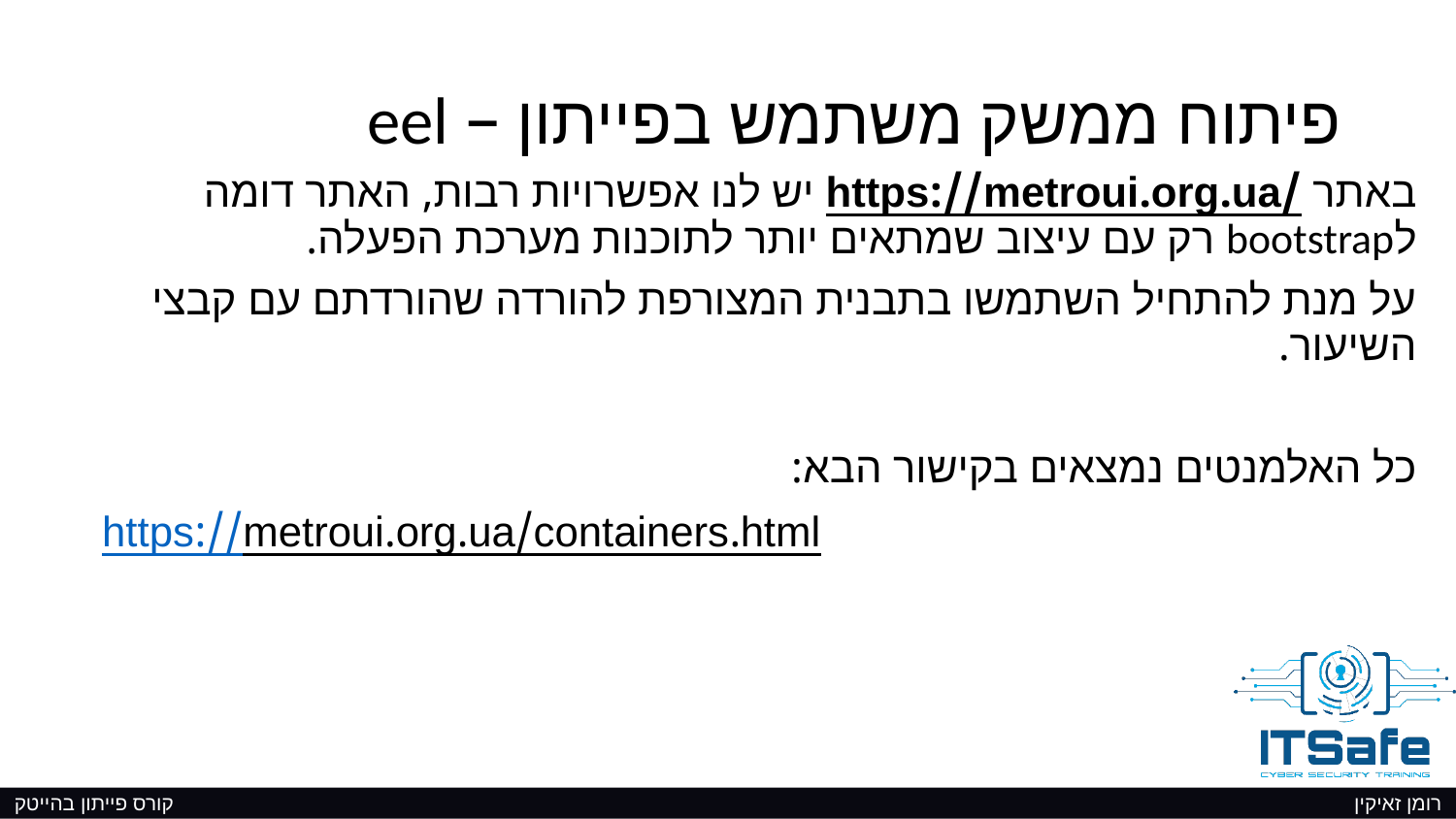

# פיתוח ממשק משתמש בפייתון – eel
באתר https://metroui.org.ua/ יש לנו אפשרויות רבות, האתר דומה לbootstrap רק עם עיצוב שמתאים יותר לתוכנות מערכת הפעלה.
על מנת להתחיל השתמשו בתבנית המצורפת להורדה שהורדתם עם קבצי השיעור.

כל האלמנטים נמצאים בקישור הבא:
https://metroui.org.ua/containers.html